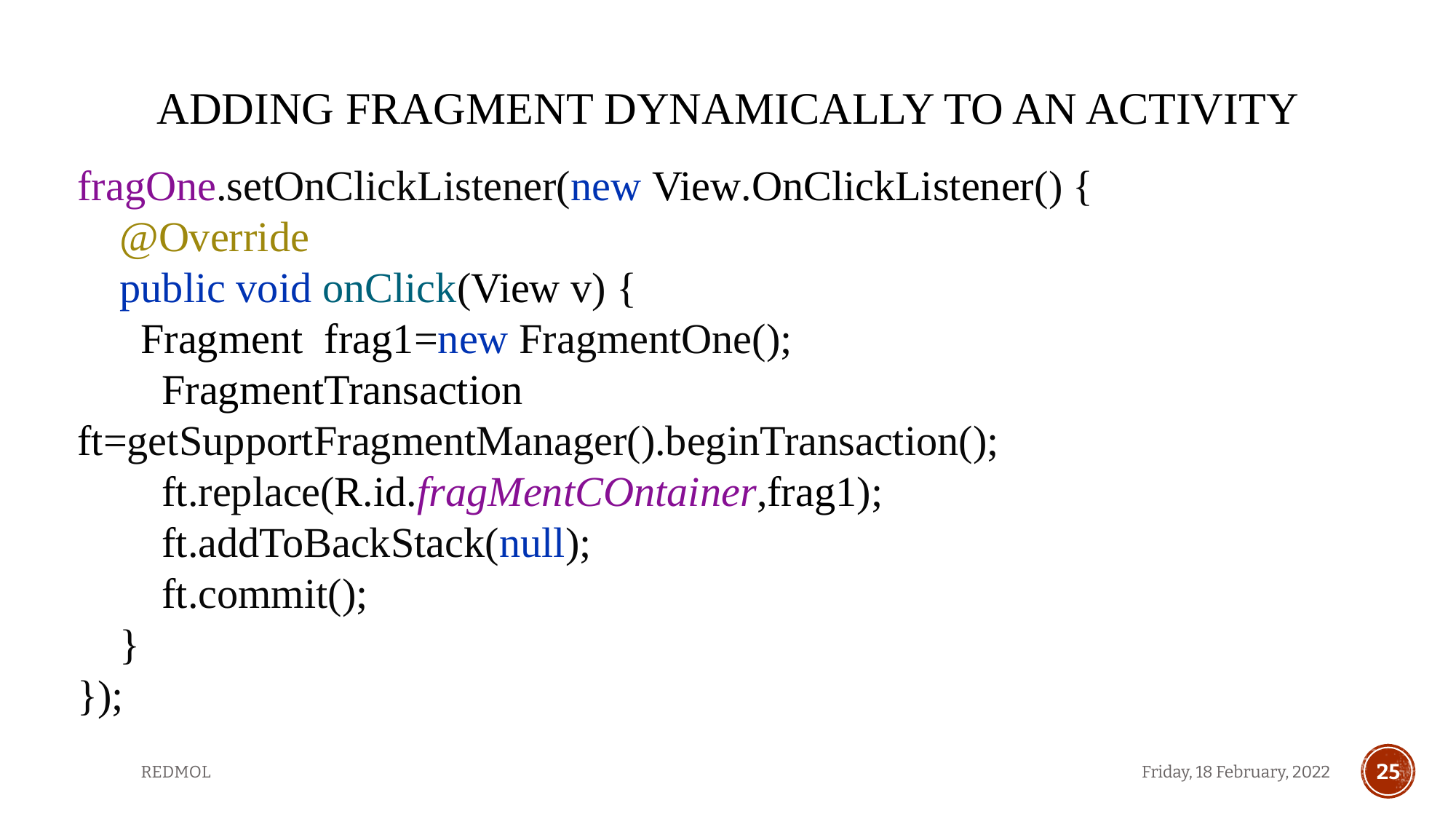

# ADDING Fragment dynamically to an activity
fragOne.setOnClickListener(new View.OnClickListener() {
    @Override
    public void onClick(View v) {
      Fragment  frag1=new FragmentOne();
        FragmentTransaction ft=getSupportFragmentManager().beginTransaction();
        ft.replace(R.id.fragMentCOntainer,frag1);
        ft.addToBackStack(null);
        ft.commit();
    }
});
REDMOL
Friday, 18 February, 2022
25